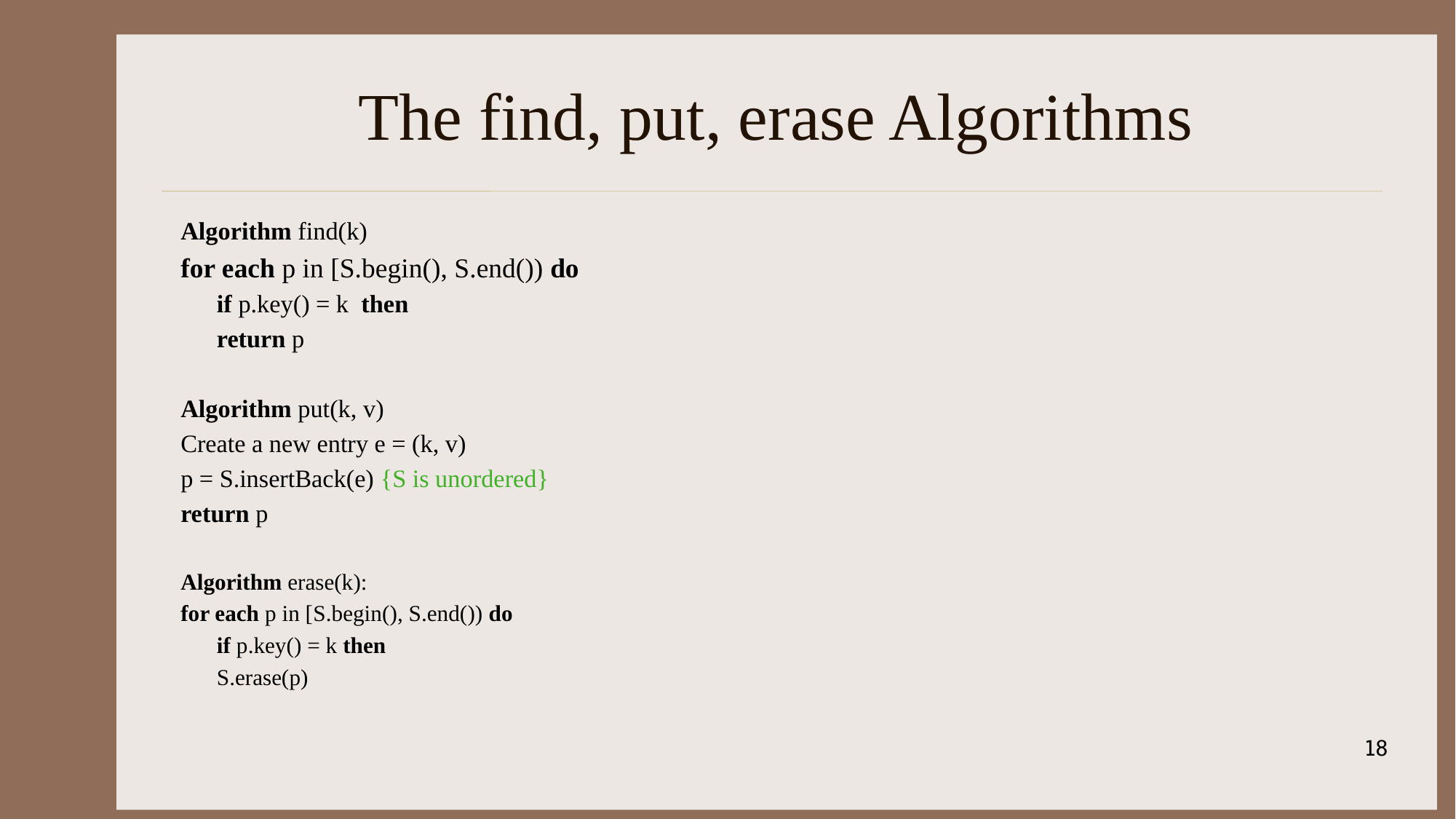

# The find, put, erase Algorithms
Algorithm find(k)
for each p in [S.begin(), S.end()) do
	if p.key() = k  then
		return p

Algorithm put(k, v)
Create a new entry e = (k, v)
p = S.insertBack(e)	{S is unordered}
return p

Algorithm erase(k):
for each p in [S.begin(), S.end()) do
	if p.key() = k then
		S.erase(p)
18